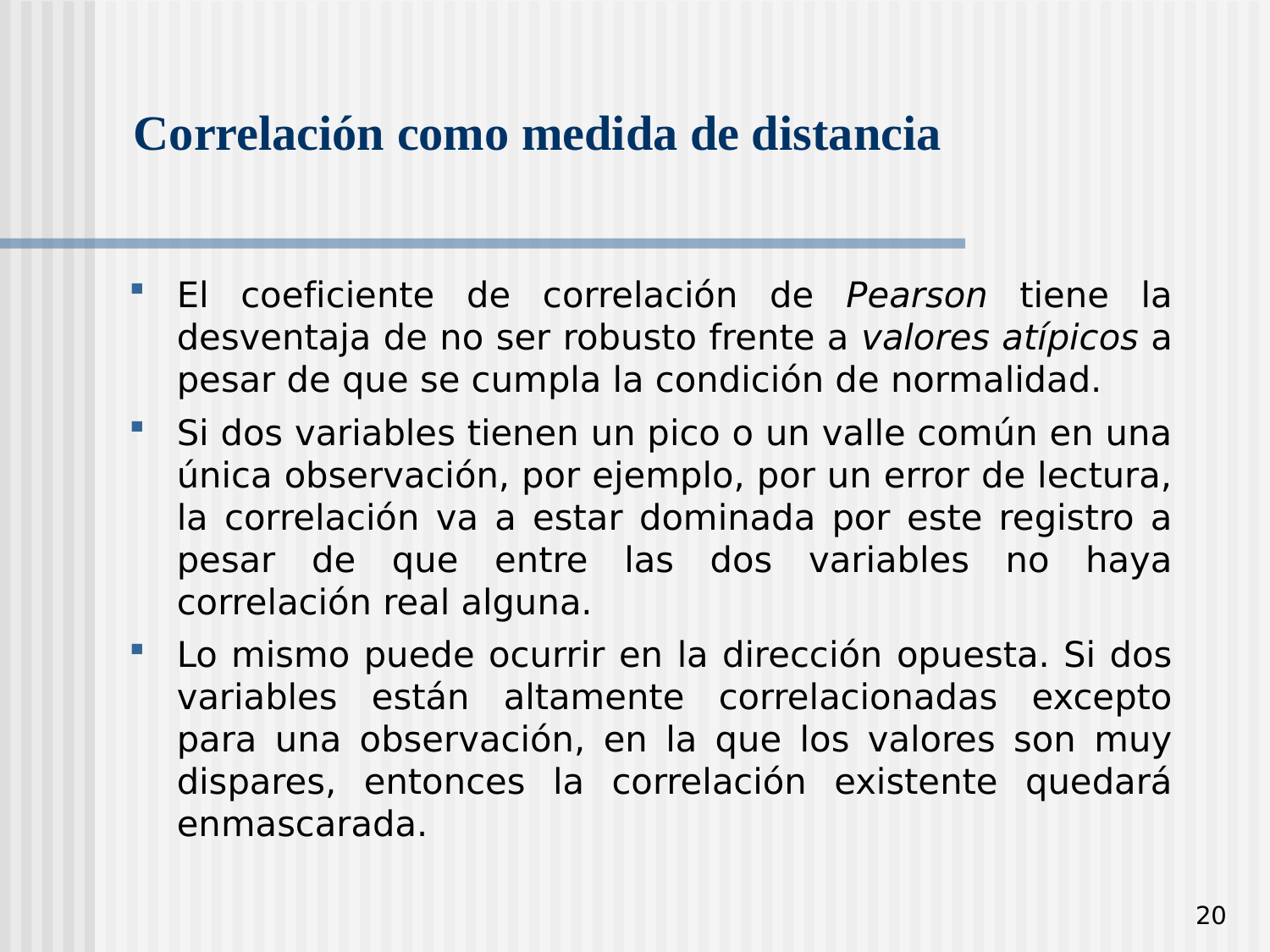

# Correlación como medida de distancia
El coeficiente de correlación de Pearson tiene la desventaja de no ser robusto frente a valores atípicos a pesar de que se cumpla la condición de normalidad.
Si dos variables tienen un pico o un valle común en una única observación, por ejemplo, por un error de lectura, la correlación va a estar dominada por este registro a pesar de que entre las dos variables no haya correlación real alguna.
Lo mismo puede ocurrir en la dirección opuesta. Si dos variables están altamente correlacionadas excepto para una observación, en la que los valores son muy dispares, entonces la correlación existente quedará enmascarada.

20